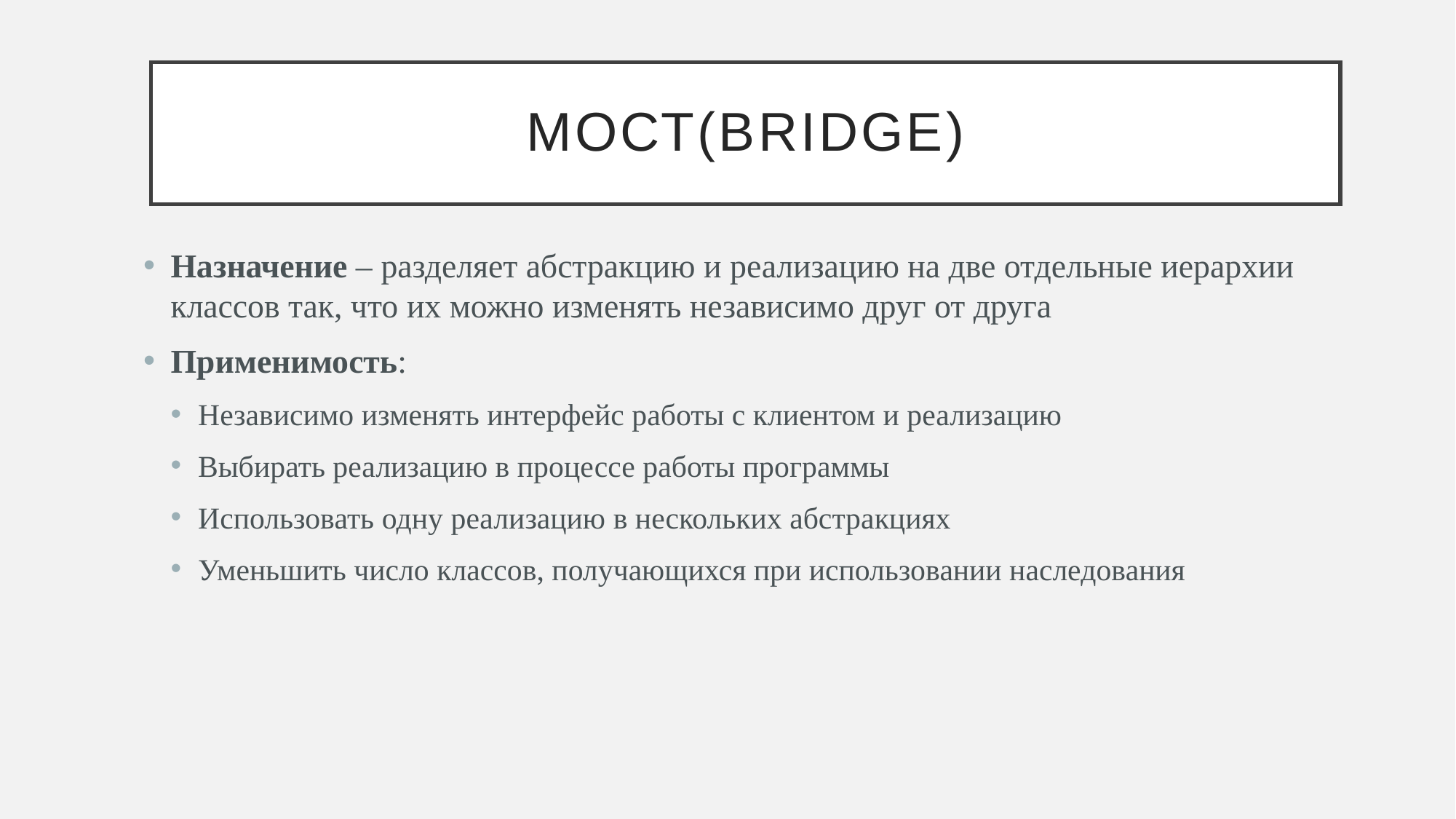

# Мост(Bridge)
Назначение – разделяет абстракцию и реализацию на две отдельные иерархии классов так, что их можно изменять независимо друг от друга
Применимость:
Независимо изменять интерфейс работы с клиентом и реализацию
Выбирать реализацию в процессе работы программы
Использовать одну реализацию в нескольких абстракциях
Уменьшить число классов, получающихся при использовании наследования